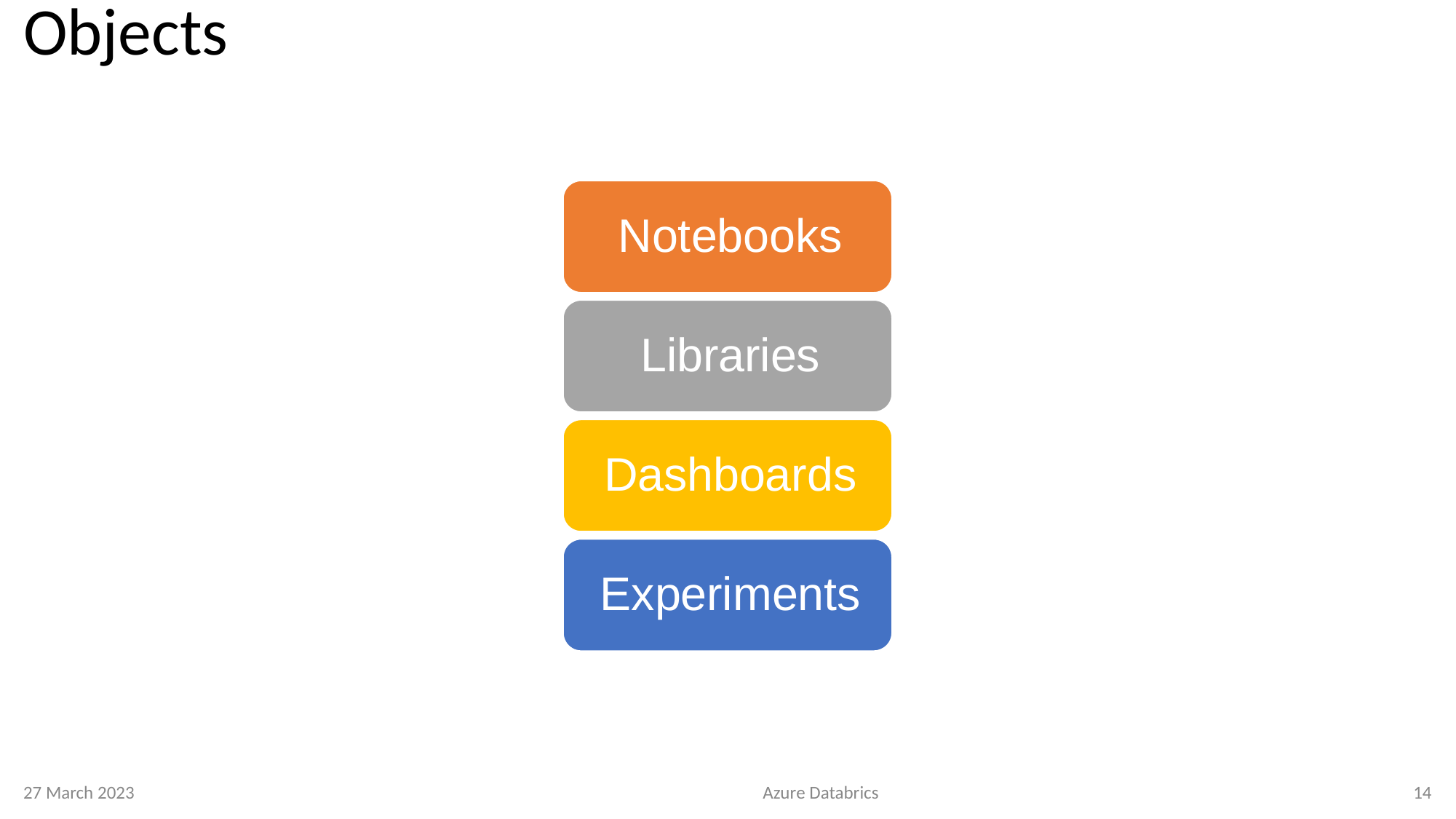

# Objects
Notebooks
Libraries
Dashboards
Experiments
27 March 2023
Azure Databrics
14